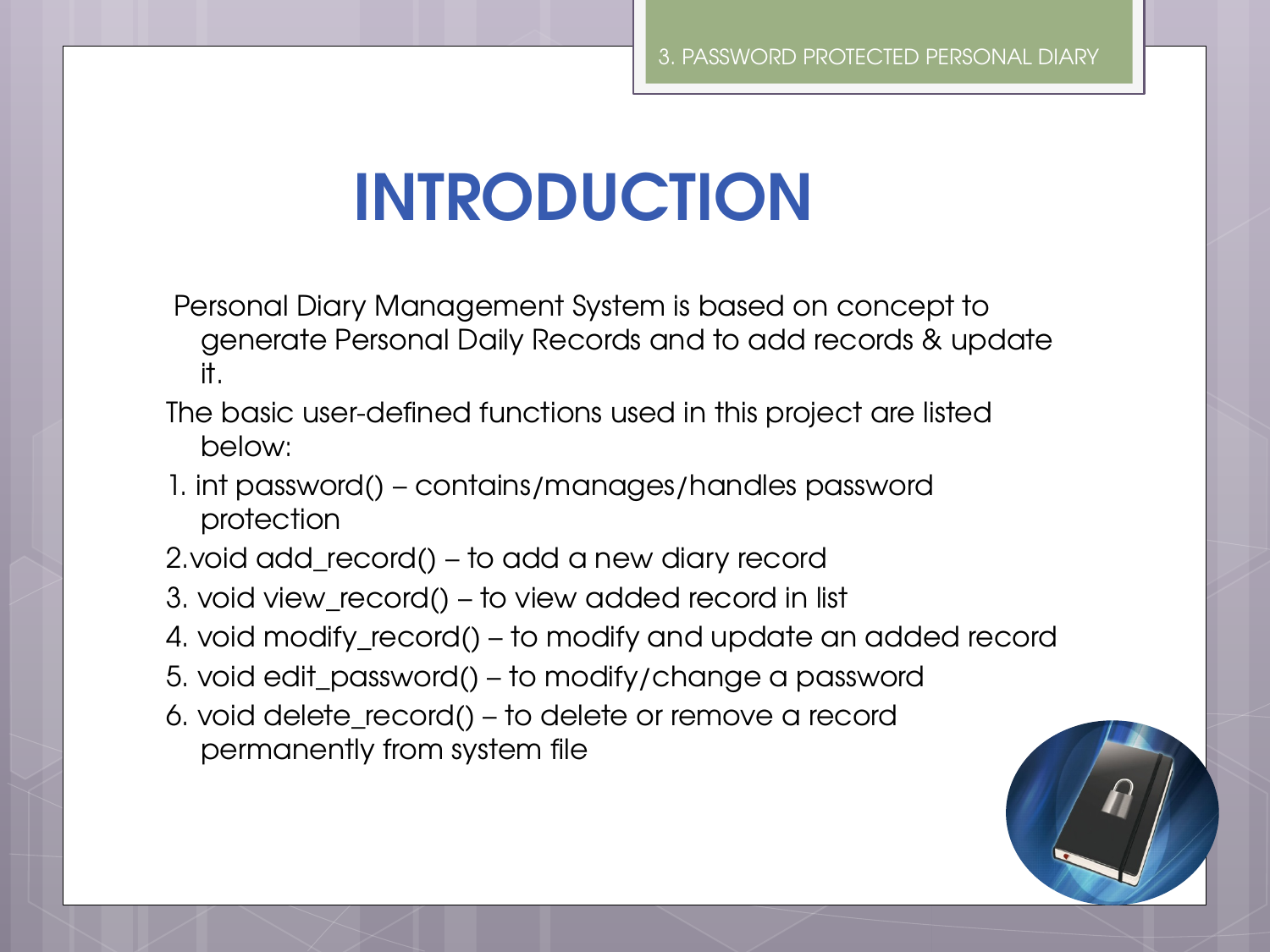

3. PASSWORD PROTECTED PERSONAL DIARY
# INTRODUCTION
 Personal Diary Management System is based on concept to generate Personal Daily Records and to add records & update it.
The basic user-defined functions used in this project are listed below:
1. int password() – contains/manages/handles password protection
2.void add_record() – to add a new diary record
3. void view_record() – to view added record in list
4. void modify_record() – to modify and update an added record
5. void edit_password() – to modify/change a password
6. void delete_record() – to delete or remove a record permanently from system file